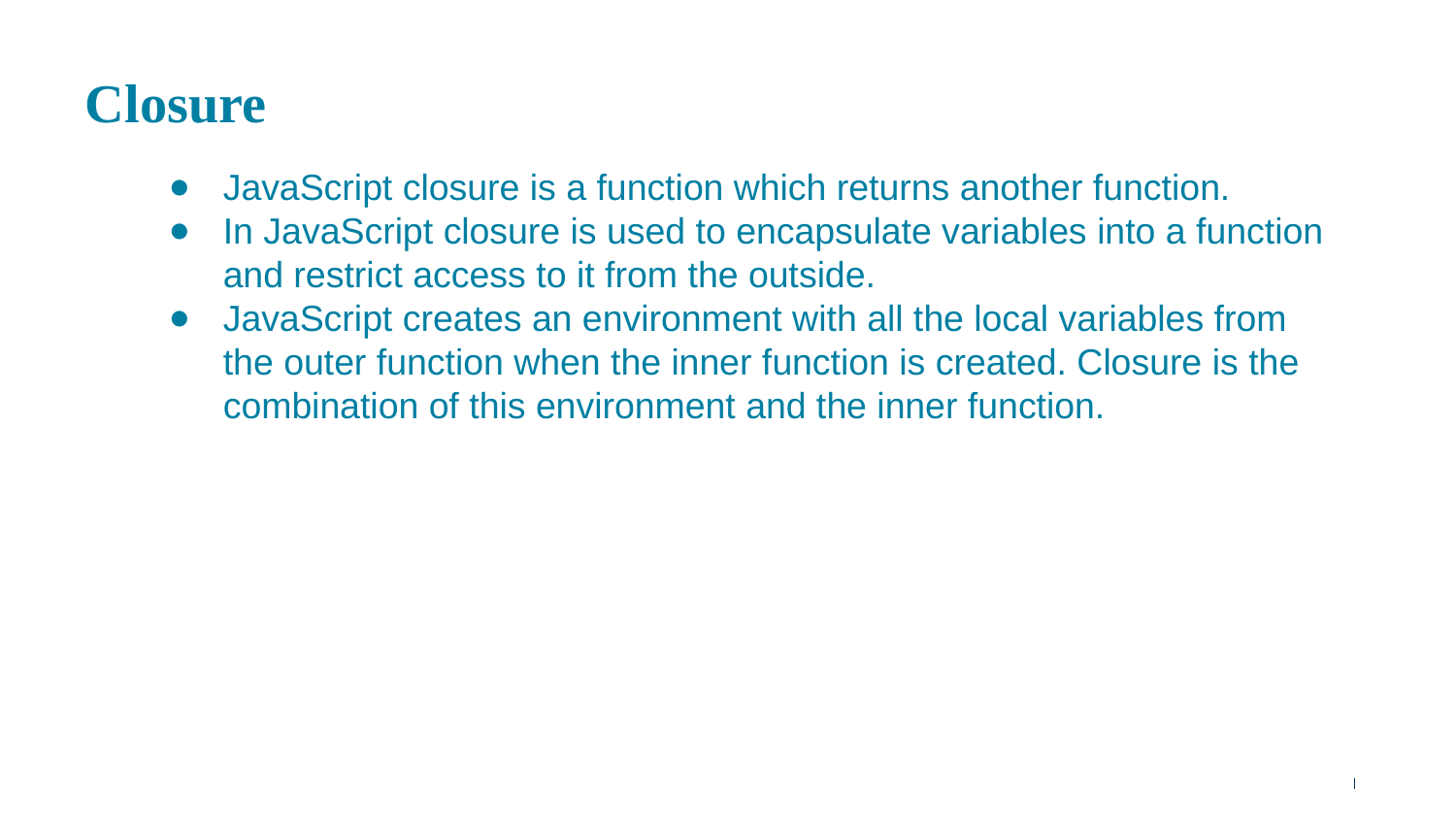

# Closure
JavaScript closure is a function which returns another function.
In JavaScript closure is used to encapsulate variables into a function and restrict access to it from the outside.
JavaScript creates an environment with all the local variables from the outer function when the inner function is created. Closure is the combination of this environment and the inner function.